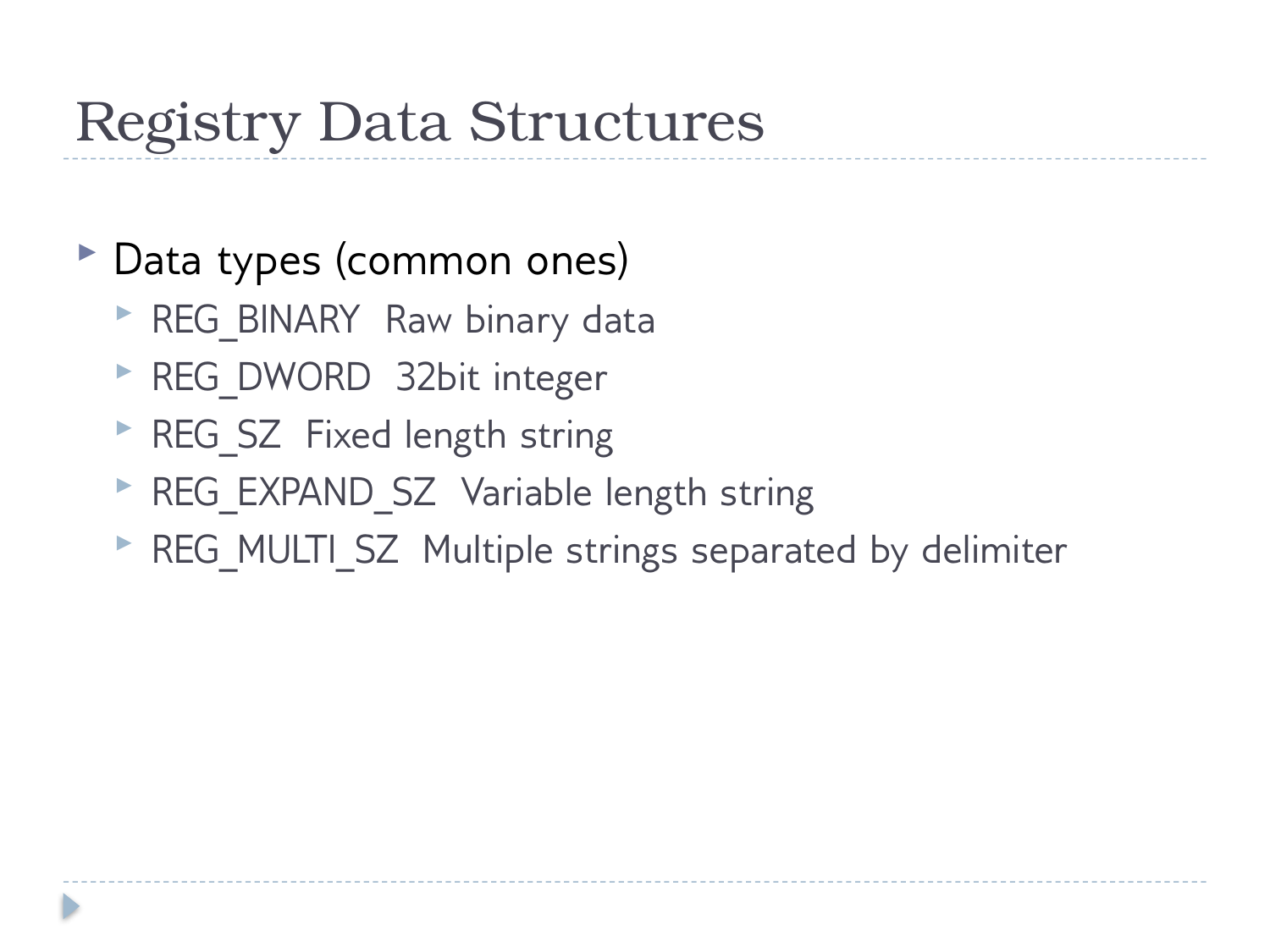

# Registry Data Structures

Data types (common ones)
REG_BINARY  Raw binary data
REG_DWORD  32bit integer
REG_SZ  Fixed length string
REG_EXPAND_SZ  Variable length string
REG_MULTI_SZ  Multiple strings separated by delimiter